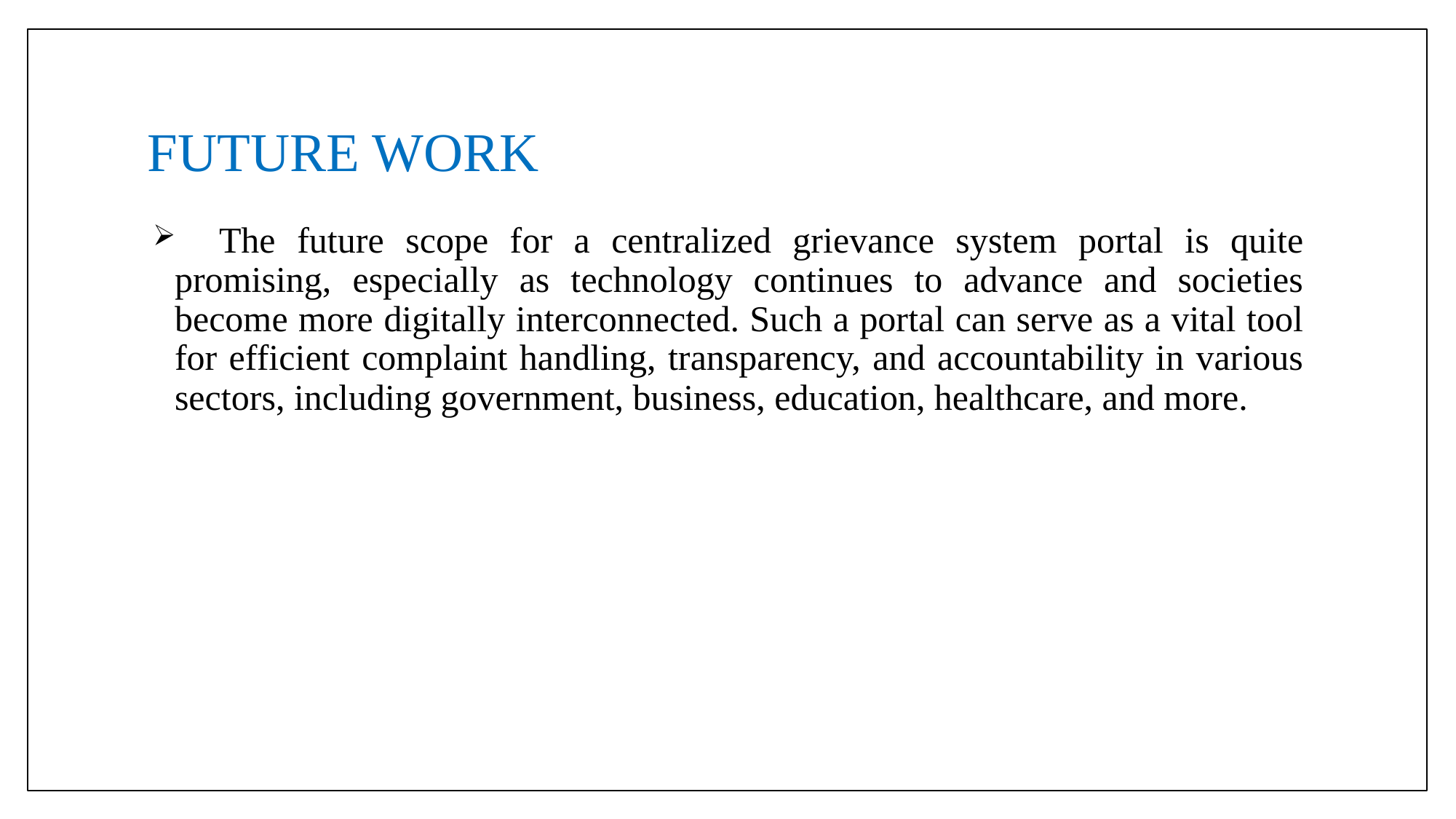

# FUTURE WORK
  The future scope for a centralized grievance system portal is quite promising, especially as technology continues to advance and societies become more digitally interconnected. Such a portal can serve as a vital tool for efficient complaint handling, transparency, and accountability in various sectors, including government, business, education, healthcare, and more.